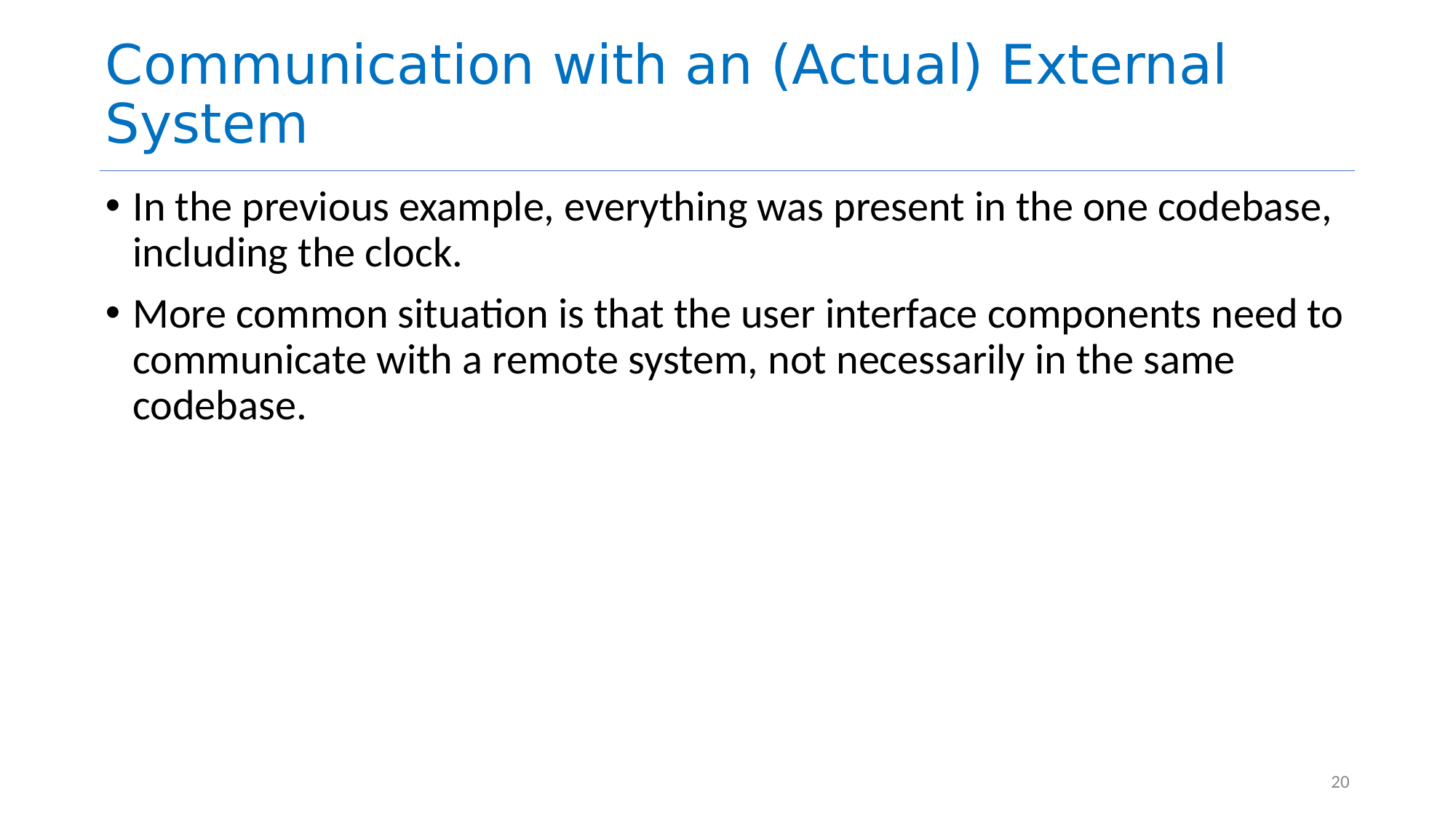

# Communication with an (Actual) External System
In the previous example, everything was present in the one codebase, including the clock.
More common situation is that the user interface components need to communicate with a remote system, not necessarily in the same codebase.

20